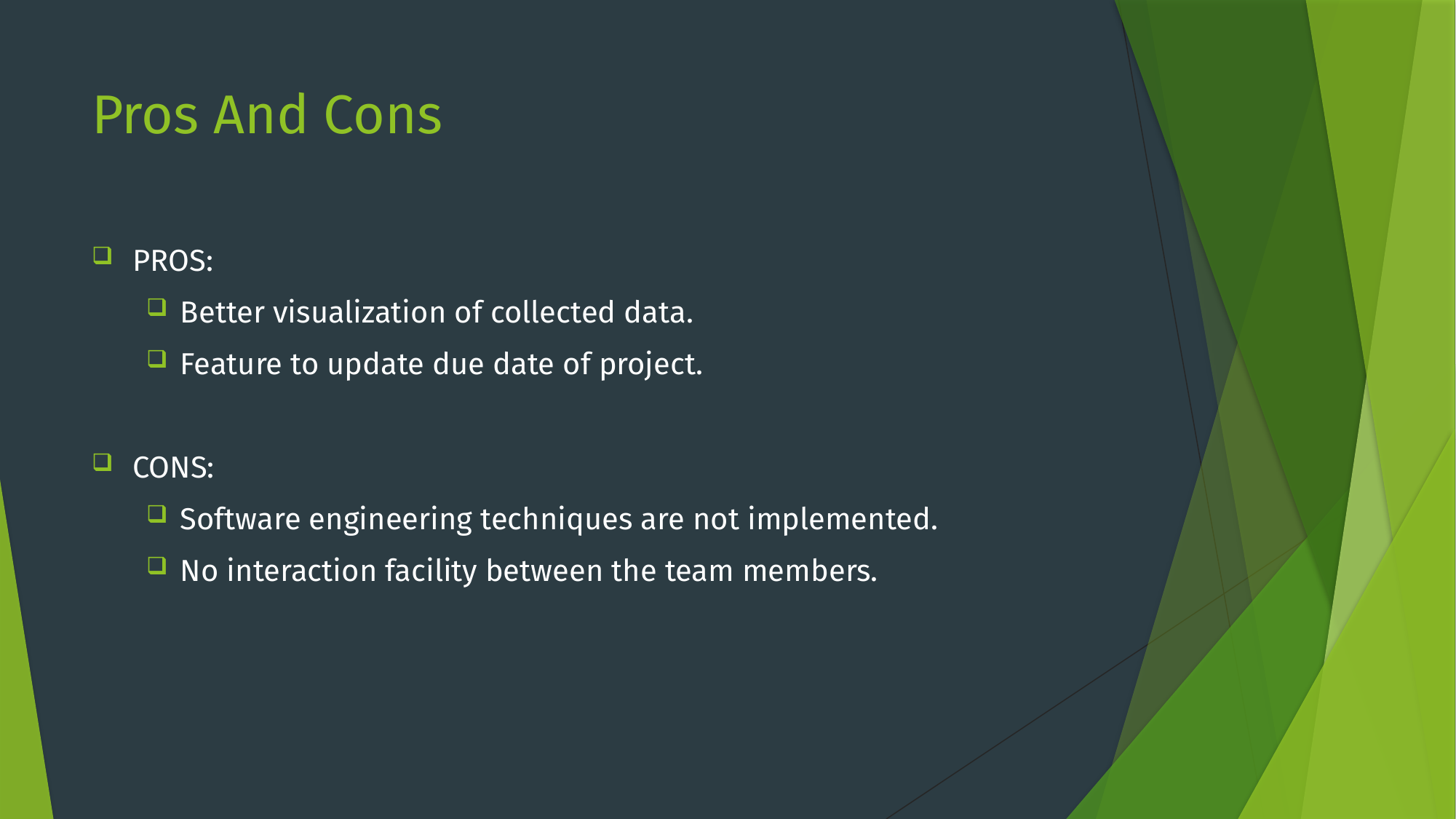

# Pros And Cons
PROS:
Better visualization of collected data.
Feature to update due date of project.

CONS:
Software engineering techniques are not implemented.
No interaction facility between the team members.